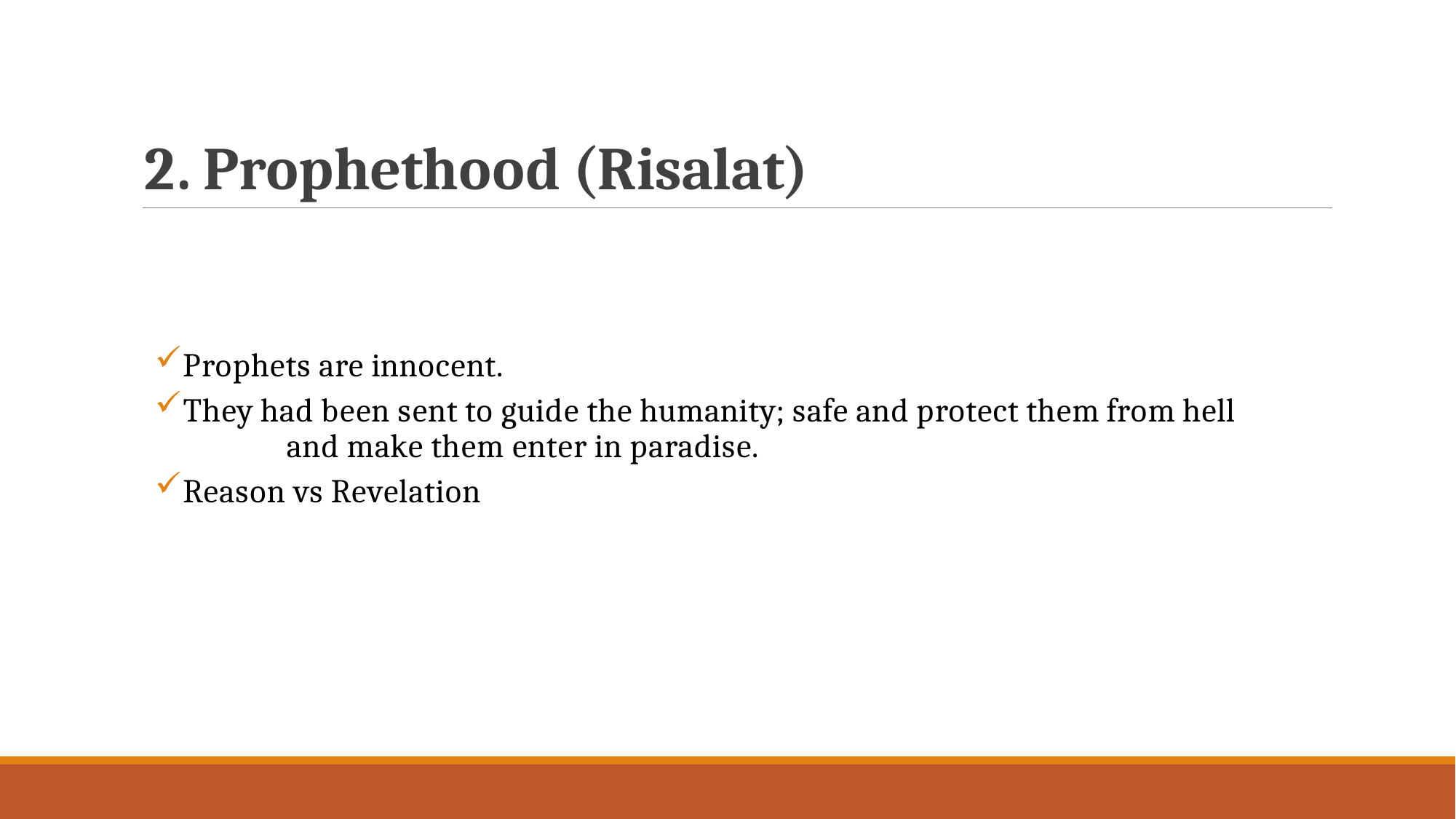

# 2. Prophethood (Risalat)
Prophets are innocent.
They had been sent to guide the humanity; safe and protect them from hell     	and make them enter in paradise.
Reason vs Revelation